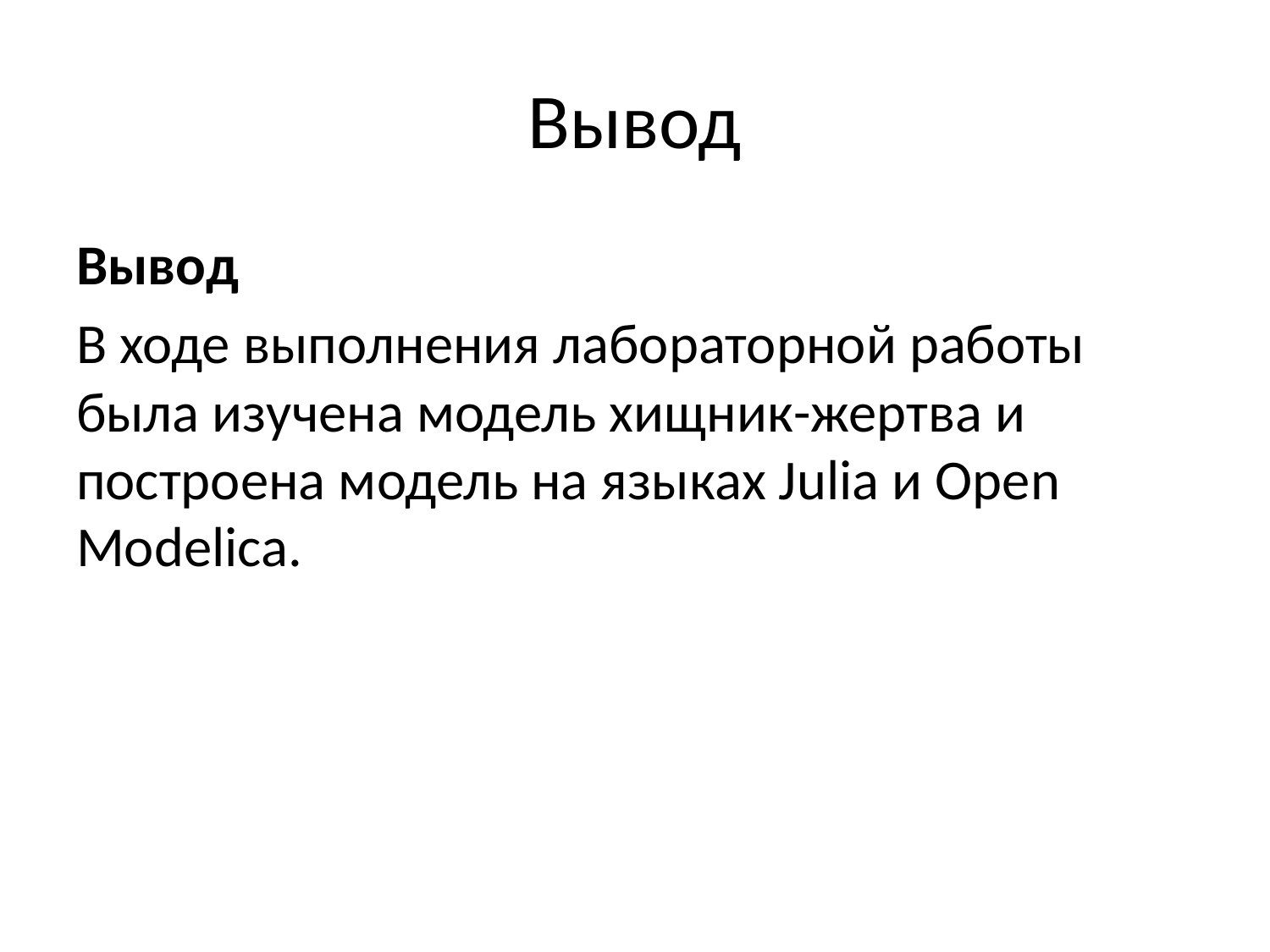

# Вывод
Вывод
В ходе выполнения лабораторной работы была изучена модель хищник-жертва и построена модель на языках Julia и Open Modelica.